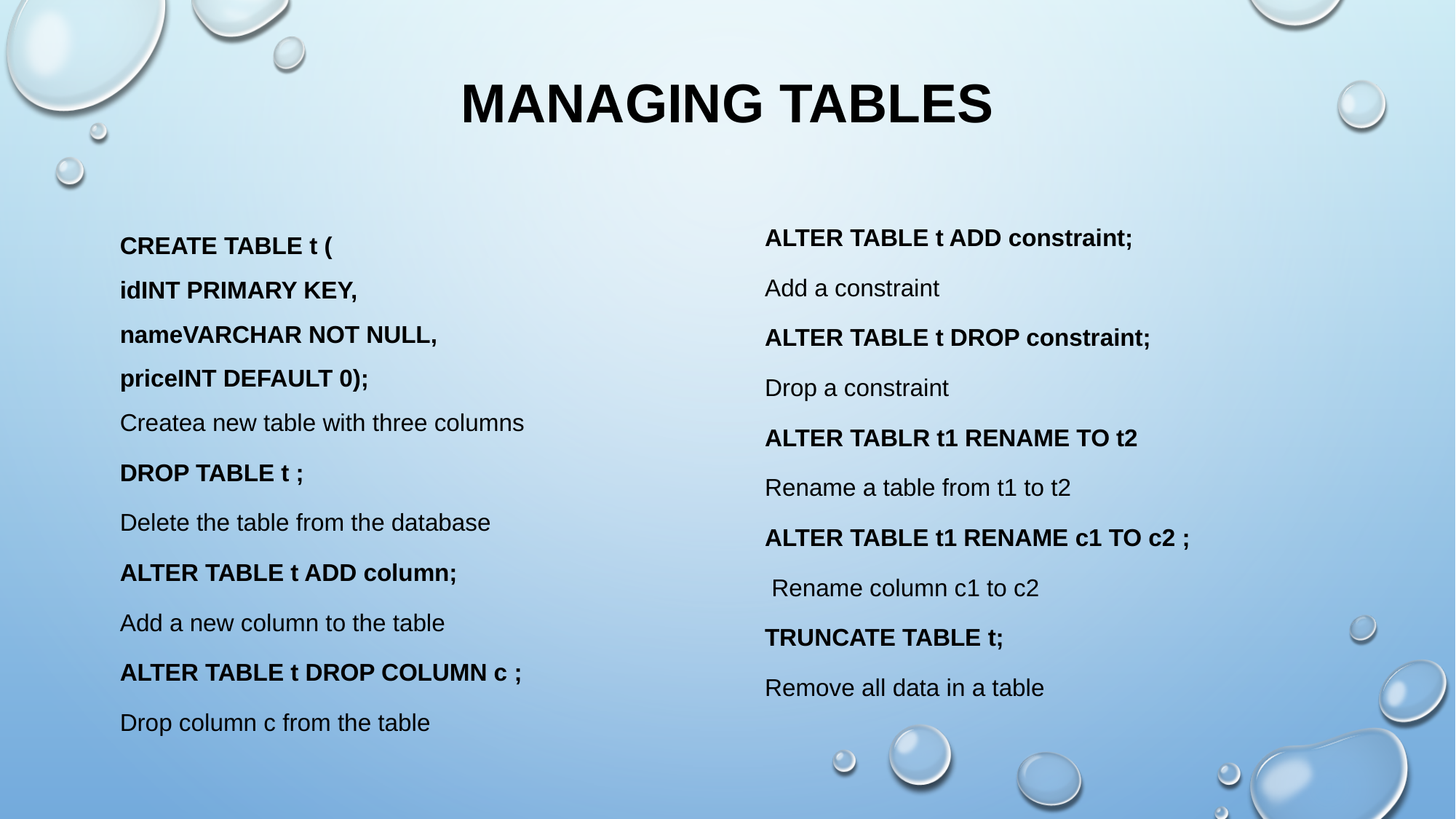

# MANAGING TABLES
ALTER TABLE t ADD constraint;
Add a constraint
ALTER TABLE t DROP constraint;
Drop a constraint
ALTER TABLR t1 RENAME TO t2
Rename a table from t1 to t2
ALTER TABLE t1 RENAME c1 TO c2 ;
 Rename column c1 to c2
TRUNCATE TABLE t;
Remove all data in a table

CREATE TABLE t (
idINT PRIMARY KEY,
nameVARCHAR NOT NULL,
priceINT DEFAULT 0);
Createa new table with three columns
DROP TABLE t ;
Delete the table from the database
ALTER TABLE t ADD column;
Add a new column to the table
ALTER TABLE t DROP COLUMN c ;
Drop column c from the table